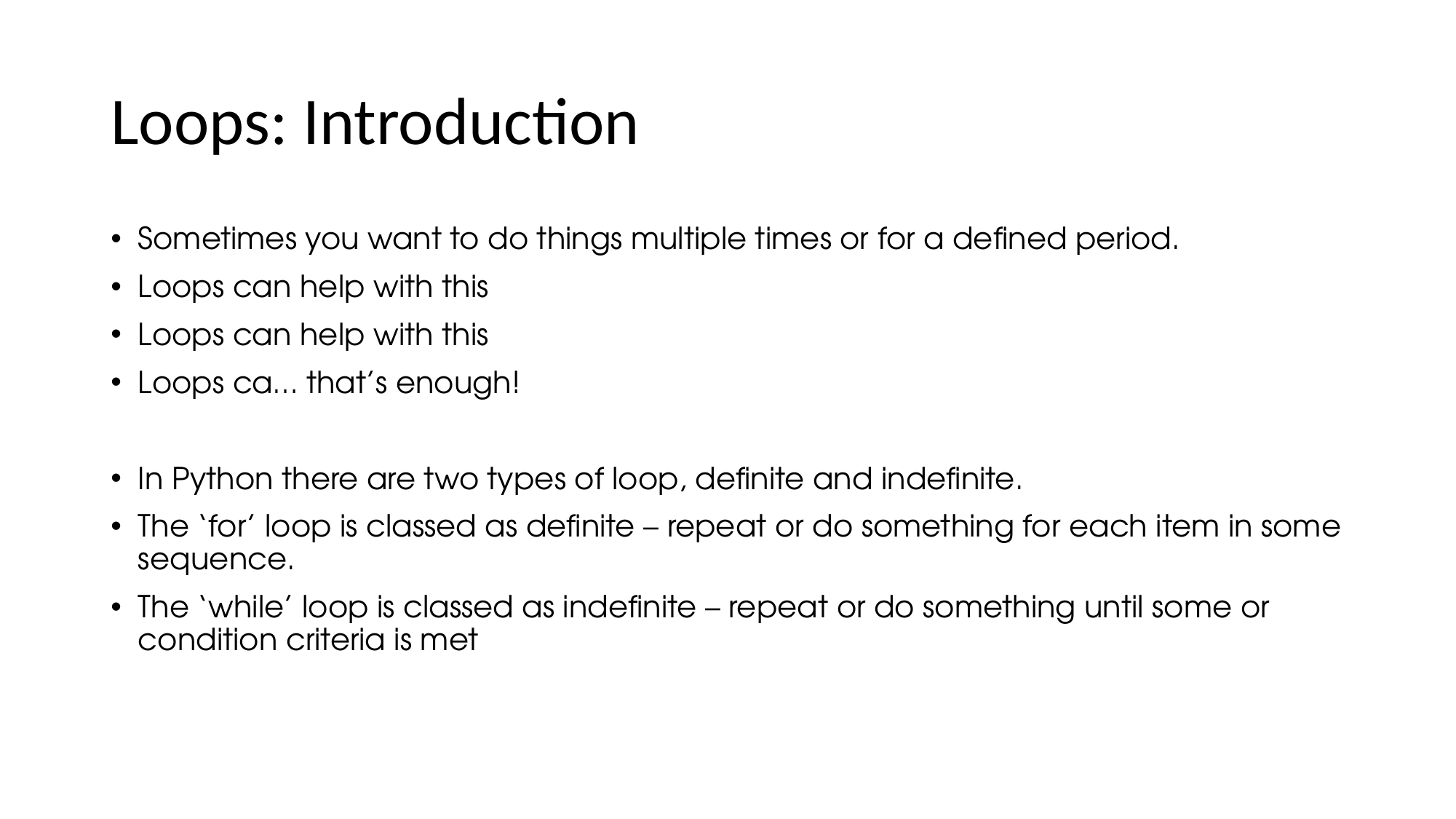

# Loops: Introduction
Sometimes you want to do things multiple times or for a defined period.
Loops can help with this
Loops can help with this
Loops ca… that’s enough!

In Python there are two types of loop, definite and indefinite.
The ‘for’ loop is classed as definite – repeat or do something for each item in some sequence.
The ‘while’ loop is classed as indefinite – repeat or do something until some or condition criteria is met